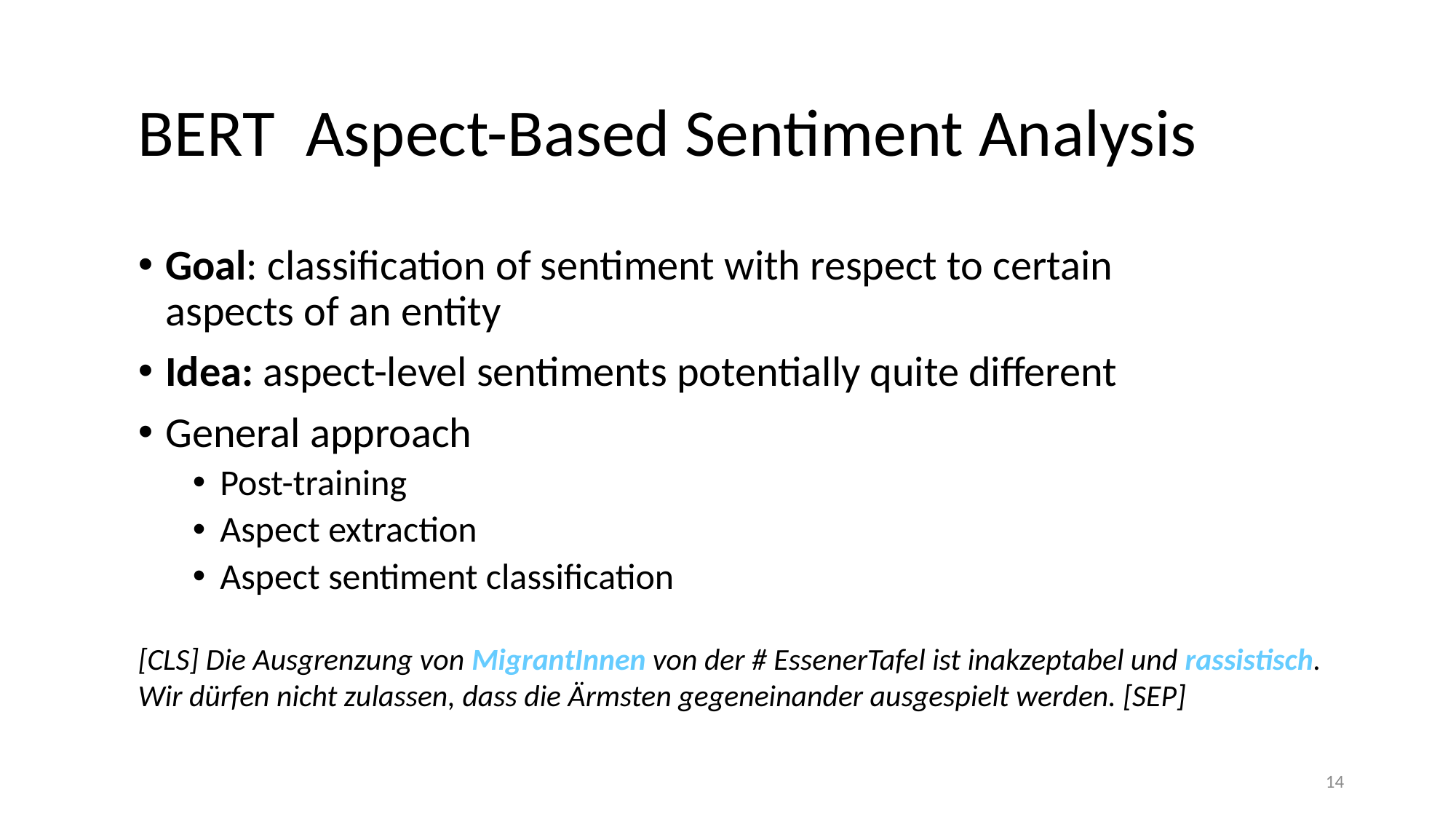

# BERT  Aspect-Based Sentiment Analysis
Goal: classification of sentiment with respect to certain
aspects of an entity
Idea: aspect-level sentiments potentially quite different
General approach
Post-training
Aspect extraction
Aspect sentiment classification

[CLS] Die Ausgrenzung von MigrantInnen von der # EssenerTafel ist inakzeptabel und rassistisch. Wir dürfen nicht zulassen, dass die Ärmsten gegeneinander ausgespielt werden. [SEP]
14